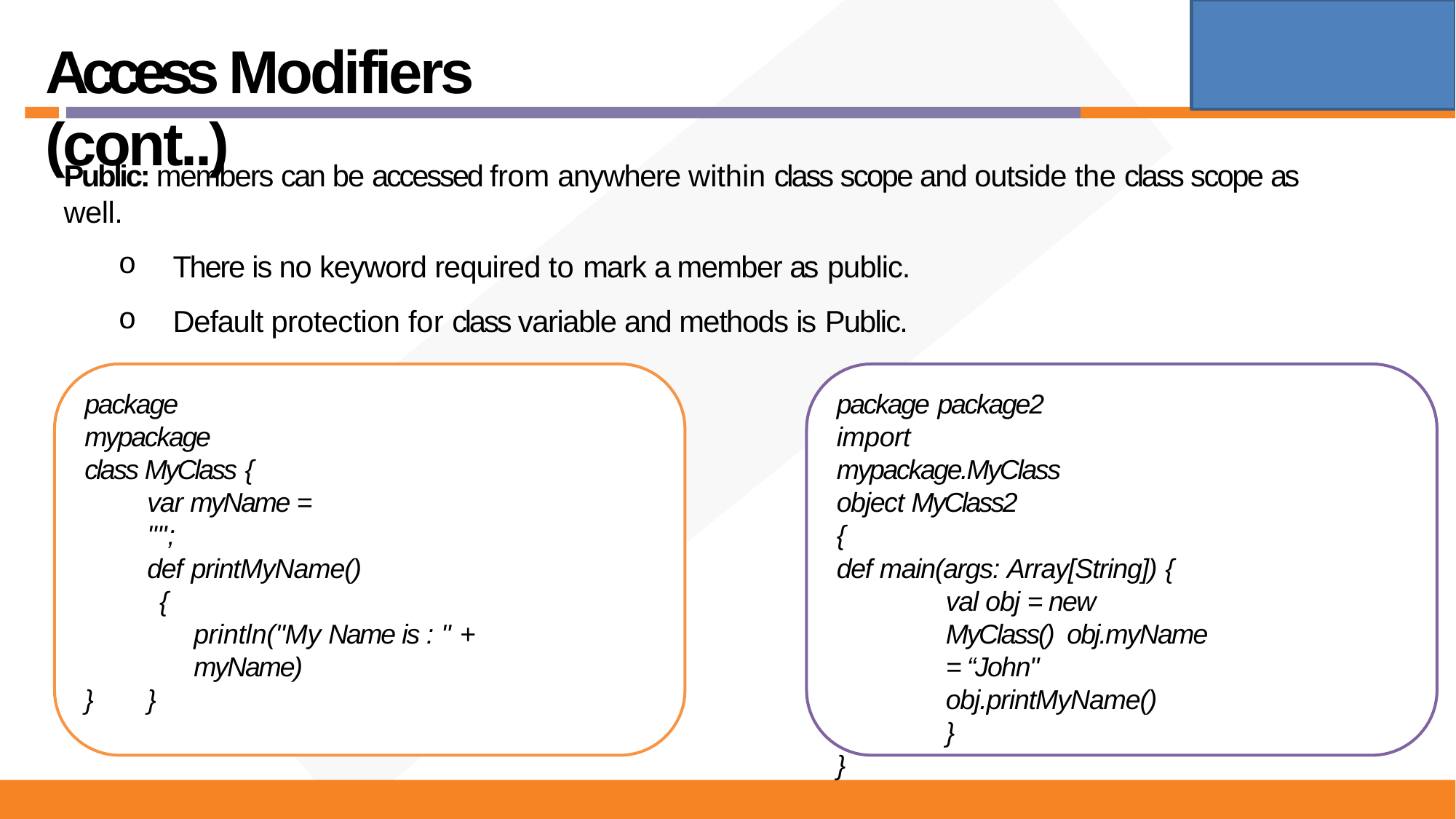

# Access Modifiers (cont..)
Public: members can be accessed from anywhere within class scope and outside the class scope as well.
There is no keyword required to mark a member as public.
Default protection for class variable and methods is Public.

package mypackage
class MyClass {
package package2
import mypackage.MyClass
var myName = "";
object MyClass2 {
def printMyName()
{
println("My Name is : " + myName)
}
def main(args: Array[String]) {
val obj = new MyClass()  obj.myName = “John"  obj.printMyName()
}
}
}